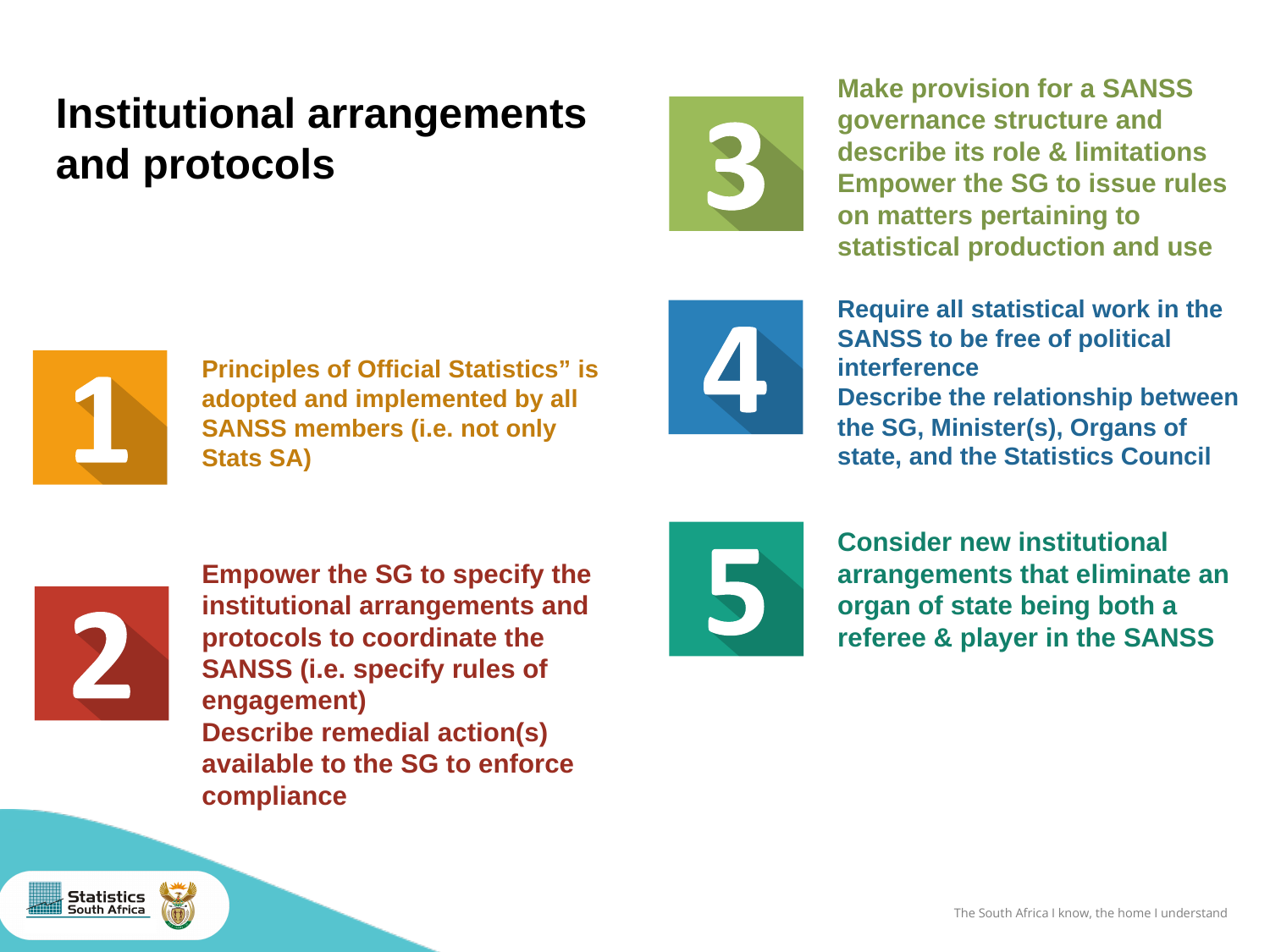

Make provision for a SANSS governance structure and describe its role & limitations
Empower the SG to issue rules on matters pertaining to statistical production and use

Institutional arrangements and protocols
Require all statistical work in the SANSS to be free of political interference
Describe the relationship between the SG, Minister(s), Organs of state, and the Statistics Council

Principles of Official Statistics” is adopted and implemented by all SANSS members (i.e. not only Stats SA)

Consider new institutional arrangements that eliminate an organ of state being both a referee & player in the SANSS

Empower the SG to specify the institutional arrangements and protocols to coordinate the SANSS (i.e. specify rules of engagement)
Describe remedial action(s) available to the SG to enforce compliance